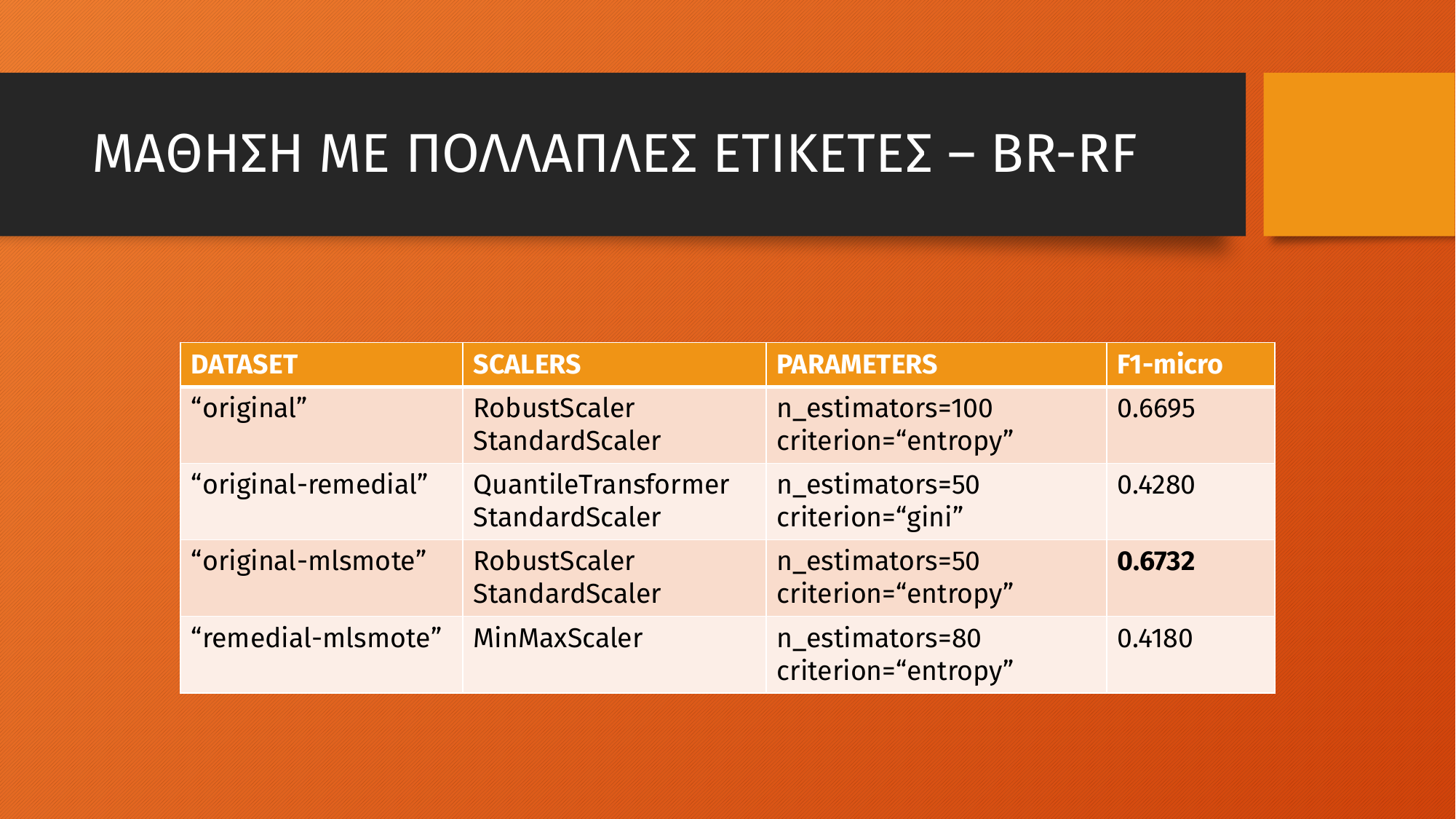

# ΜΑΘΗΣΗ ΜΕ ΠΟΛΛΑΠΛΕΣ ΕΤΙΚΕΤΕΣ – BR-RF
| DATASET | SCALERS | PARAMETERS | F1-micro |
| --- | --- | --- | --- |
| “original” | RobustScaler StandardScaler | n\_estimators=100 criterion=“entropy” | 0.6695 |
| “original-remedial” | QuantileTransformer StandardScaler | n\_estimators=50 criterion=“gini” | 0.4280 |
| “original-mlsmote” | RobustScaler StandardScaler | n\_estimators=50 criterion=“entropy” | 0.6732 |
| “remedial-mlsmote” | MinMaxScaler | n\_estimators=80 criterion=“entropy” | 0.4180 |